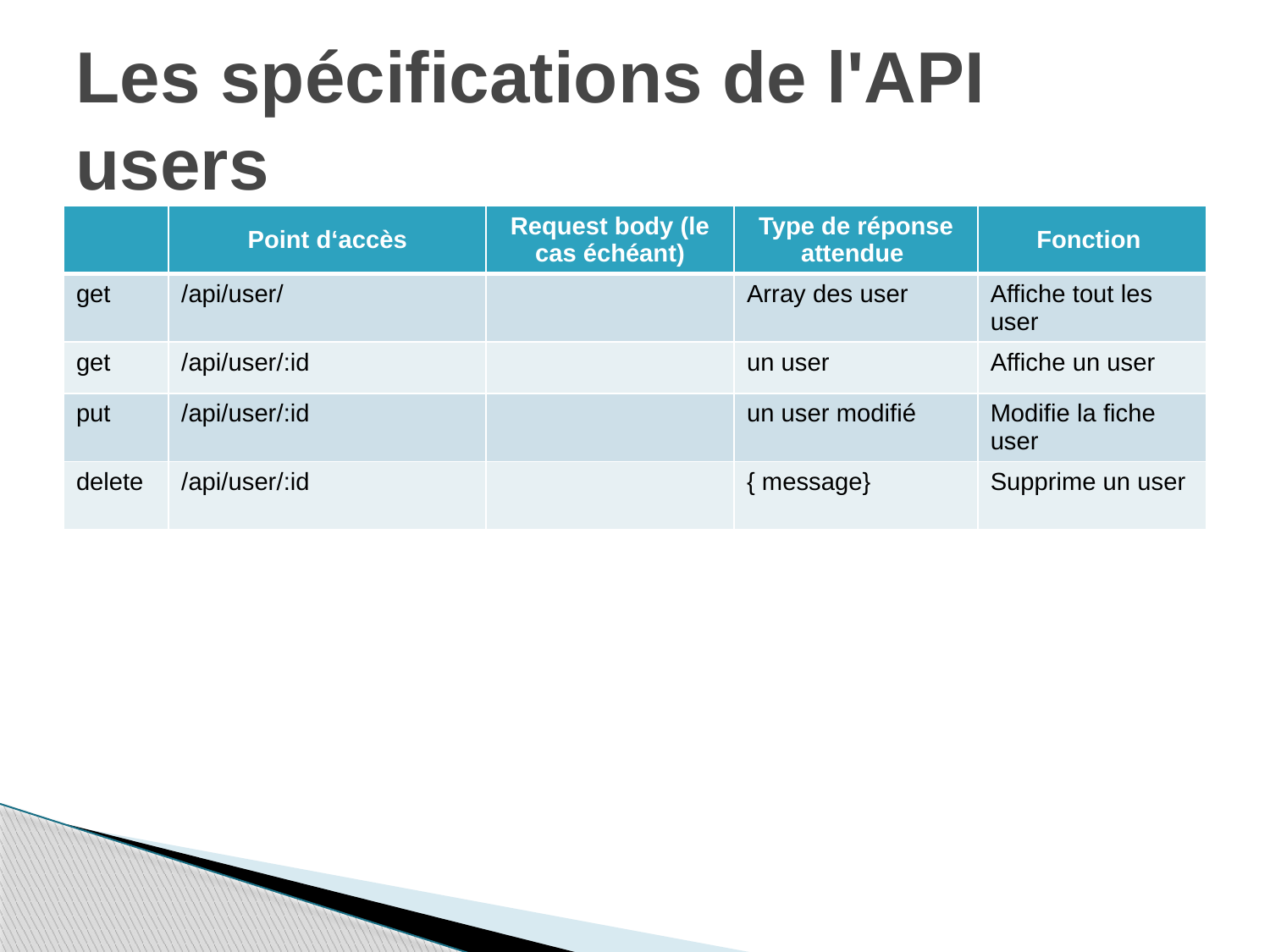

# Les spécifications de l'API users
|  | Point d‘accès | Request body (le cas échéant) | Type de réponse attendue | Fonction |
| --- | --- | --- | --- | --- |
| get | /api/user/ |  | Array des user | Affiche tout les user |
| get | /api/user/:id |  | un user | Affiche un user |
| put | /api/user/:id |  | un user modifié | Modifie la fiche user |
| delete | /api/user/:id |  | { message} | Supprime un user |